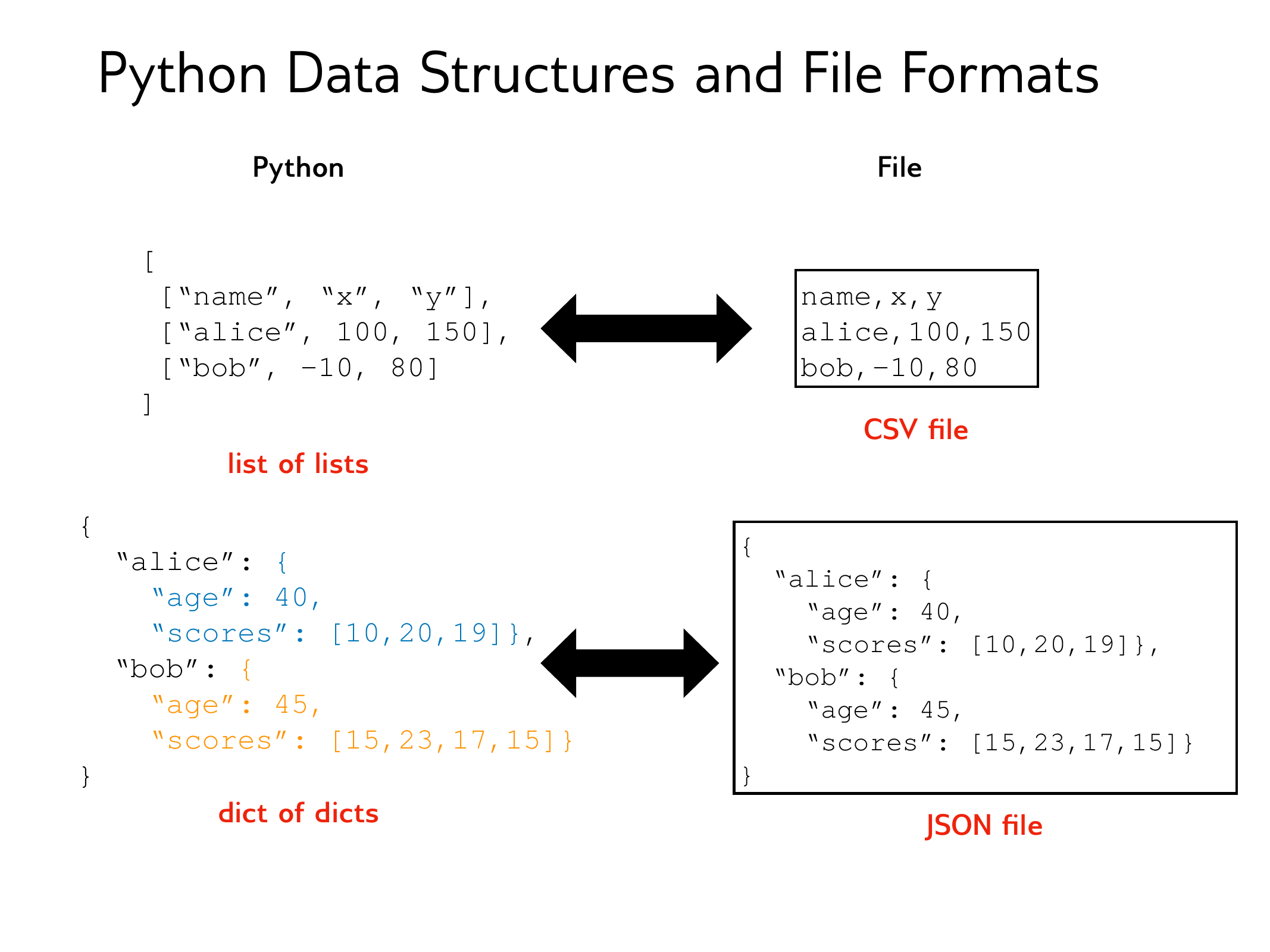

# Python Data Structures and File Formats
Python
File
[
 [“name”, “x”, “y”],
 [“alice”, 100, 150],
 [“bob”, -10, 80]
]
name,x,y
alice,100,150
bob,-10,80

CSV file
list of lists
{
  “alice”: {
    “age”: 40,
    “scores”: [10,20,19]},
  “bob”: {
    “age”: 45,
    “scores”: [15,23,17,15]}
}
{
  “alice”: {
    “age”: 40,
    “scores”: [10,20,19]},
  “bob”: {
    “age”: 45,
    “scores”: [15,23,17,15]}
}

dict of dicts
JSON file